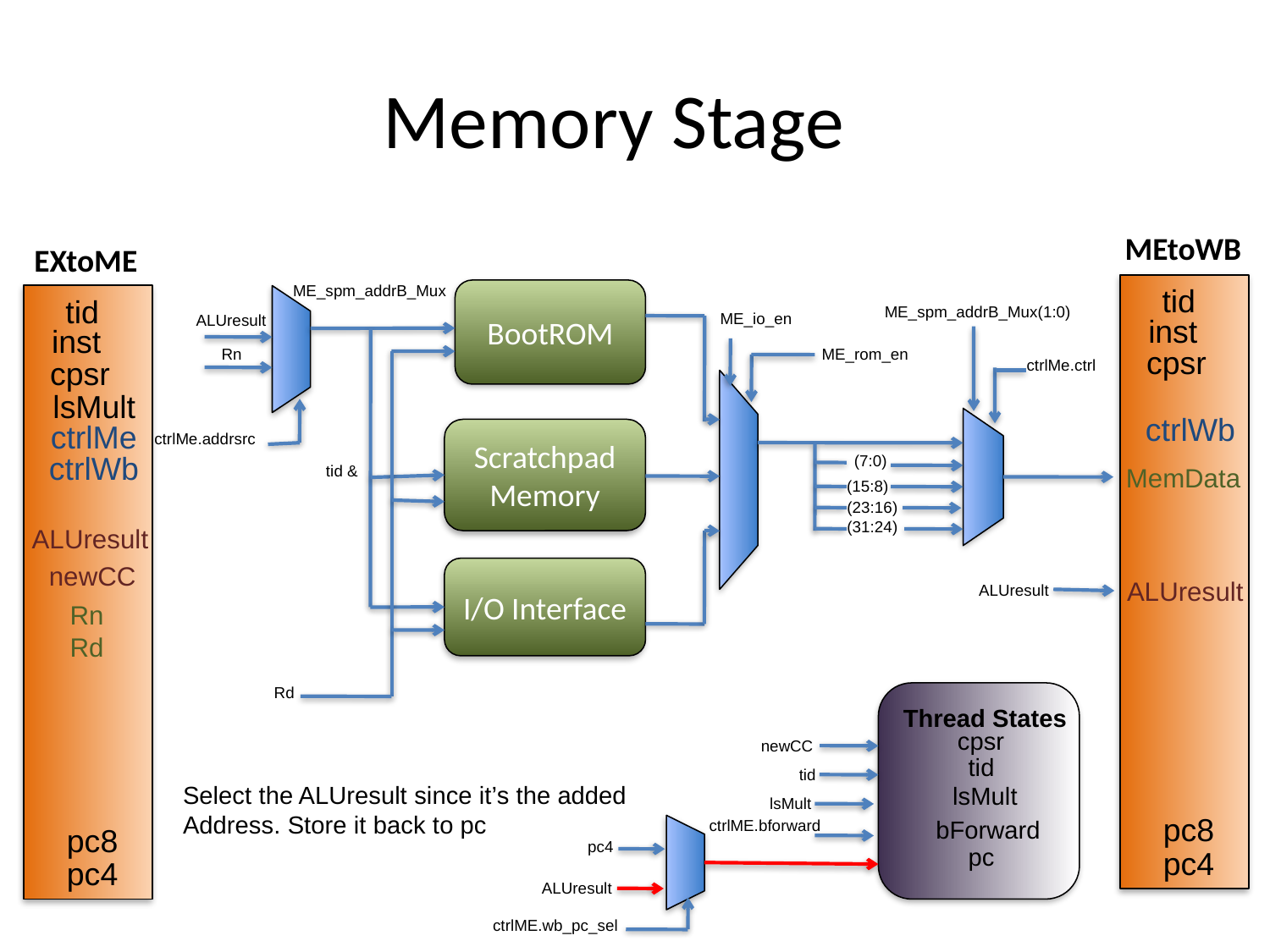

# Memory Stage
MEtoWB
EXtoME
ME_spm_addrB_Mux

tid
BootROM

tid
ME_spm_addrB_Mux(1:0)
ME_io_en
ALUresult
inst
inst

cpsr
Rn
ME_rom_en
cpsr
ctrlMe.ctrl
lsMult
ctrlWb
ctrlMe
Scratchpad Memory
ctrlMe.addrsrc
ctrlWb
(7:0)
tid &
MemData

(15:8)
(23:16)
(31:24)
ALUresult
newCC
I/O Interface
ALUresult
ALUresult
Rn
Rd
Rd

Thread States
cpsr
tid
lsMult
bForward
pc
newCC
tid
Select the ALUresult since it’s the added
Address. Store it back to pc
lsMult
pc8
ctrlME.bforward
pc8
pc4
pc4

pc4
ALUresult
ctrlME.wb_pc_sel